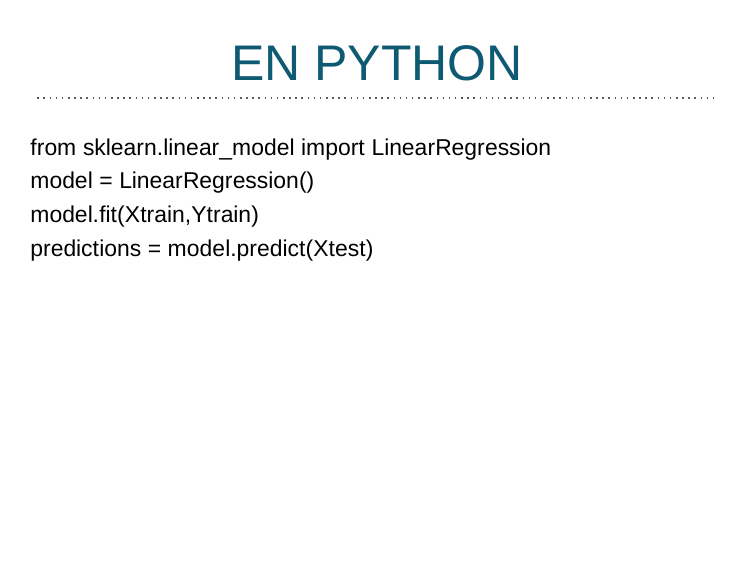

# EN PYTHON
from sklearn.linear_model import LinearRegression
model = LinearRegression()
model.fit(Xtrain,Ytrain)
predictions = model.predict(Xtest)